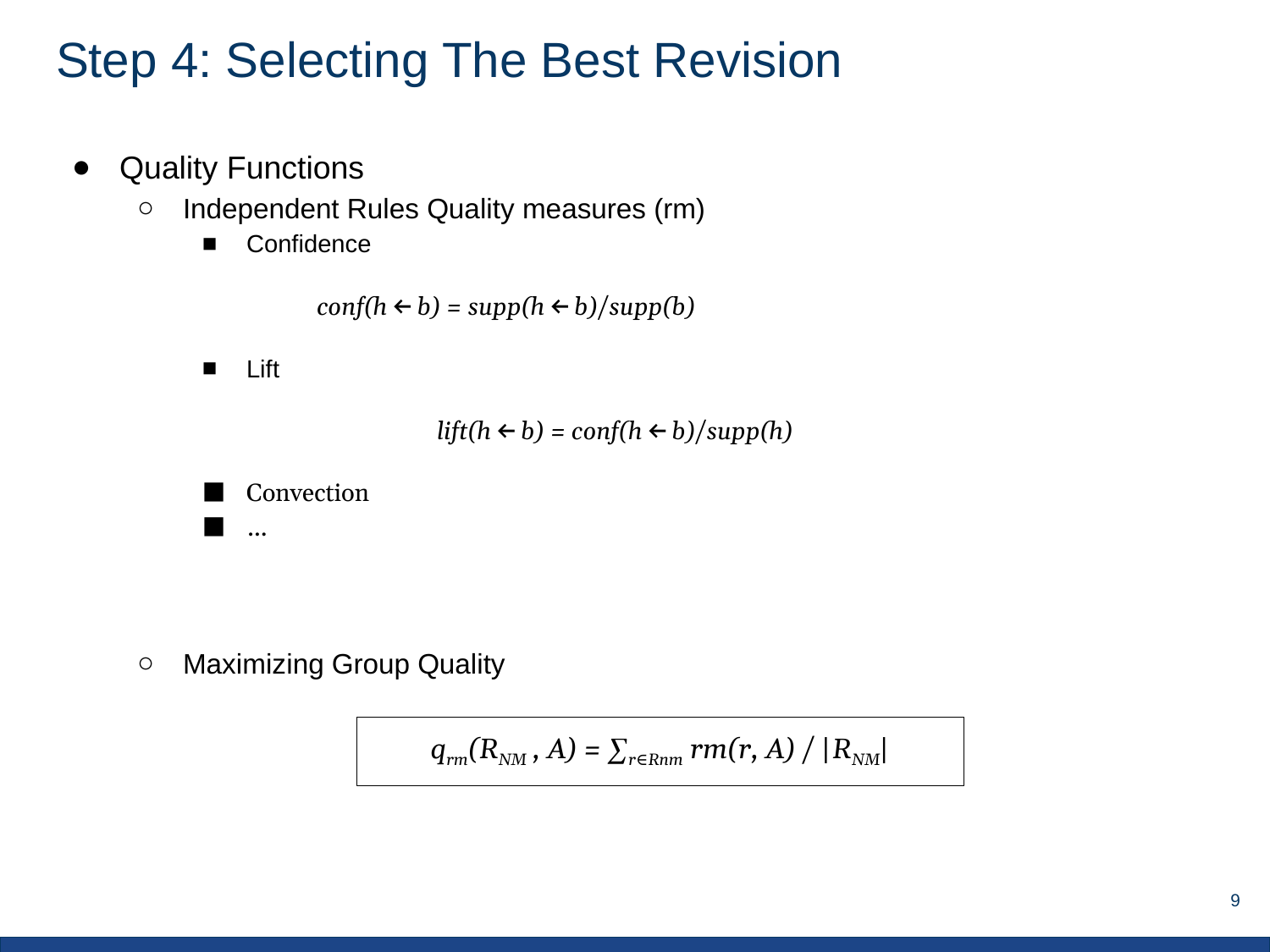

# Step 4: Selecting The Best Revision
Quality Functions
Independent Rules Quality measures (rm)
Confidence
 conf(h ← b) = supp(h ← b)/supp(b)
Lift
 		lift(h ← b) = conf(h ← b)/supp(h)
Convection
…

Maximizing Group Quality

qrm(RNM , A) = ∑r∈Rnm rm(r, A) / |RNM|
9